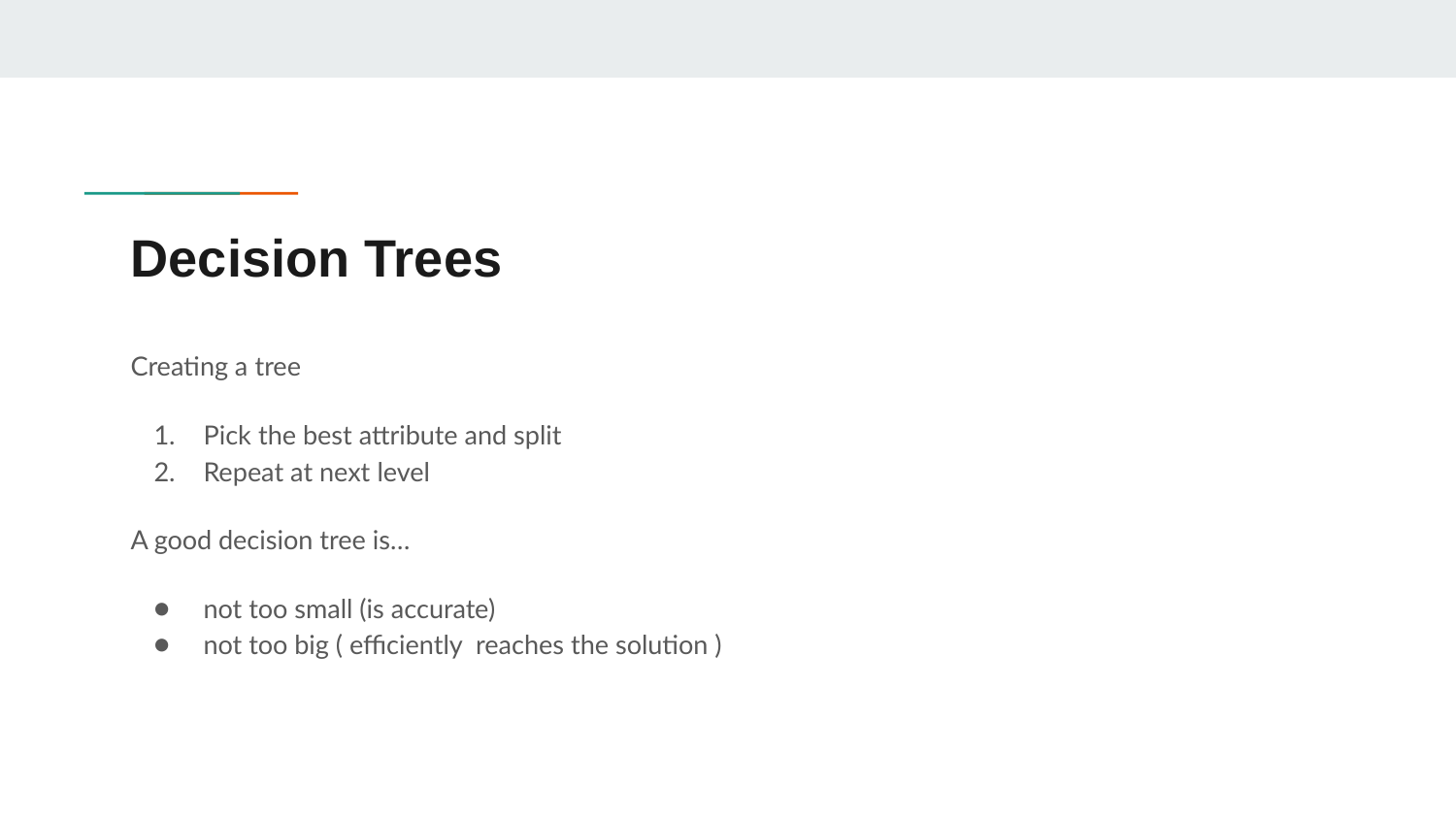

# Decision Trees
Creating a tree
Pick the best attribute and split
Repeat at next level
A good decision tree is…
not too small (is accurate)
not too big ( efficiently  reaches the solution )